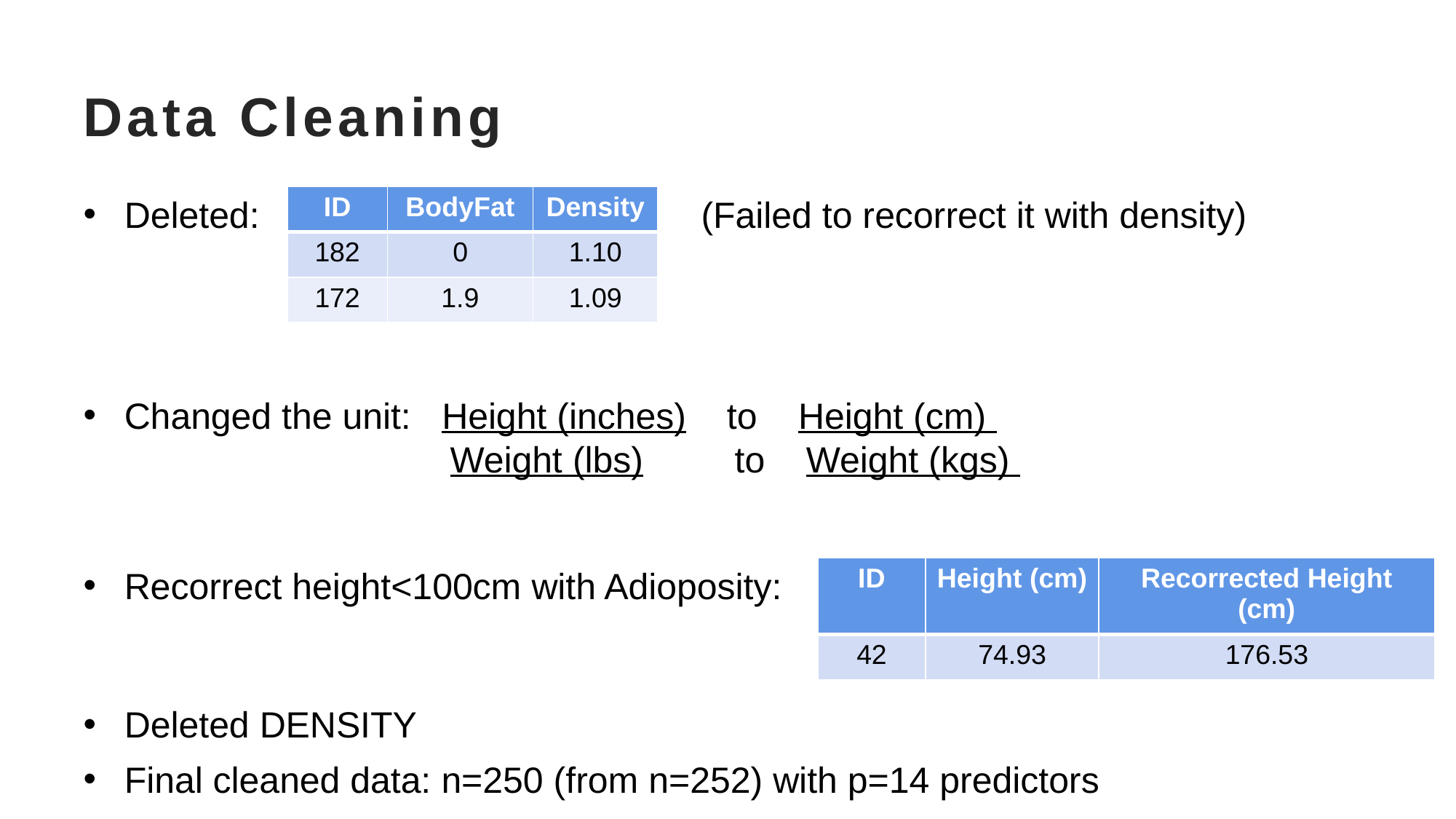

# Data Cleaning
Deleted:
| ID | BodyFat | Density |
| --- | --- | --- |
| 182 | 0 | 1.10 |
| 172 | 1.9 | 1.09 |
(Failed to recorrect it with density)
Changed the unit:   Height (inches)    to    Height (cm)
                                    Weight (lbs)         to    Weight (kgs)
Recorrect height<100cm with Adioposity:
| ID | Height (cm) | Recorrected Height (cm) |
| --- | --- | --- |
| 42 | 74.93 | 176.53 |
Deleted DENSITY
Final cleaned data: n=250 (from n=252) with p=14 predictors